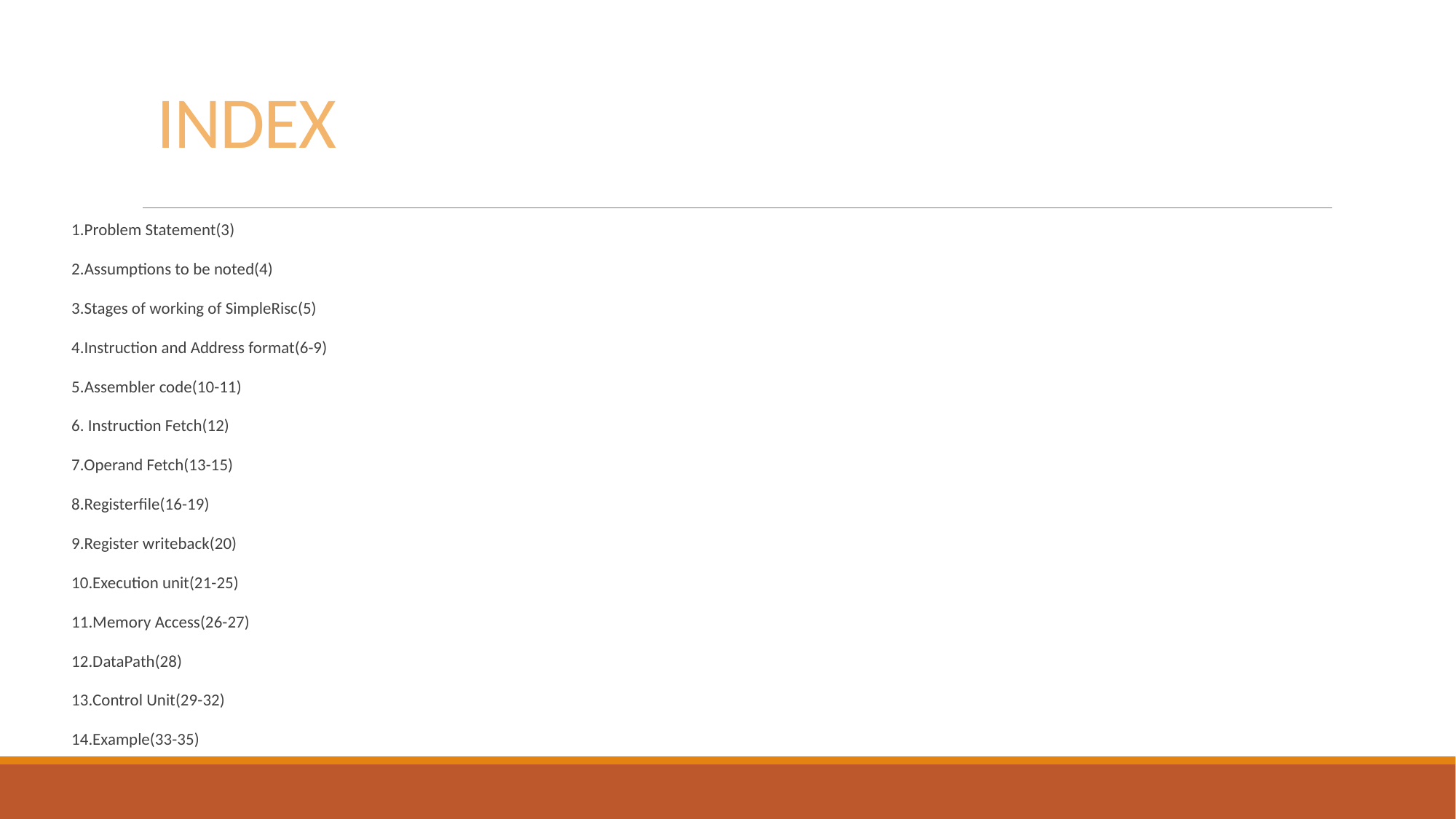

# INDEX
1.Problem Statement(3)
2.Assumptions to be noted(4)
3.Stages of working of SimpleRisc(5)
4.Instruction and Address format(6-9)
5.Assembler code(10-11)
6. Instruction Fetch(12)
7.Operand Fetch(13-15)
8.Registerfile(16-19)
9.Register writeback(20)
10.Execution unit(21-25)
11.Memory Access(26-27)
12.DataPath(28)
13.Control Unit(29-32)
14.Example(33-35)